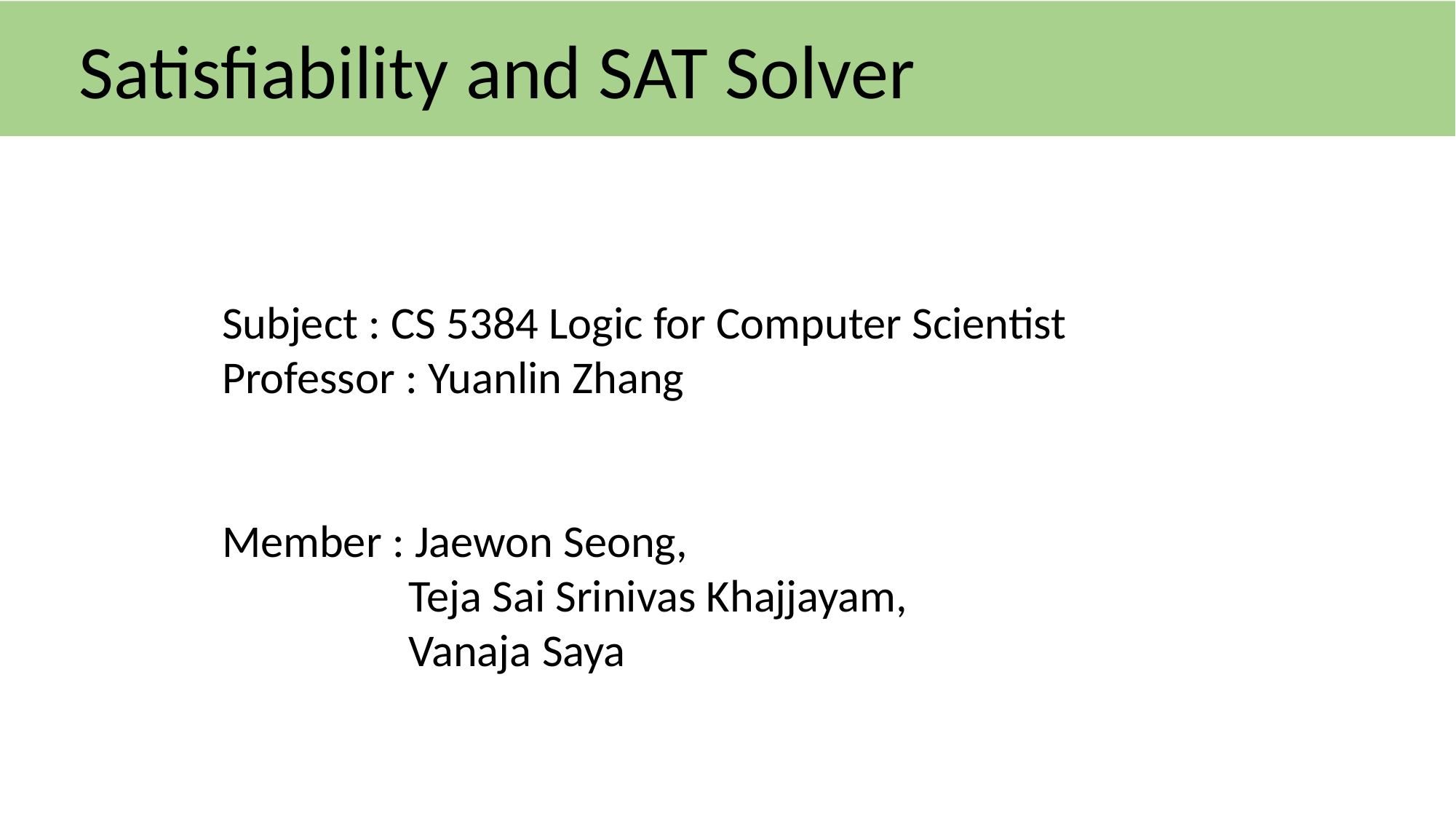

Satisfiability and SAT Solver
Subject : CS 5384 Logic for Computer Scientist
Professor : Yuanlin Zhang

Member : Jaewon Seong,
                  Teja Sai Srinivas Khajjayam,
                  Vanaja Saya